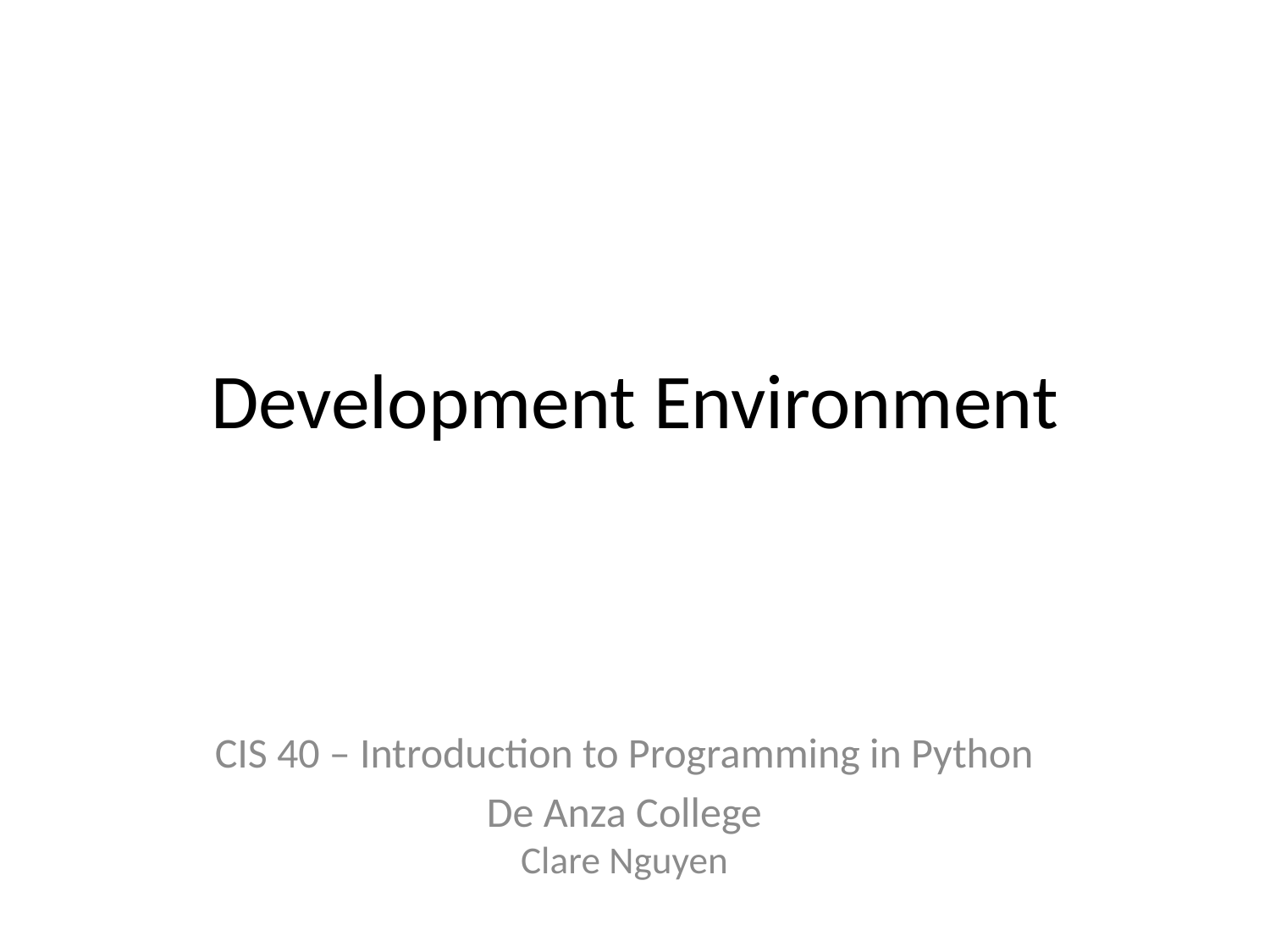

# Development Environment
CIS 40 – Introduction to Programming in Python
De Anza College
Clare Nguyen